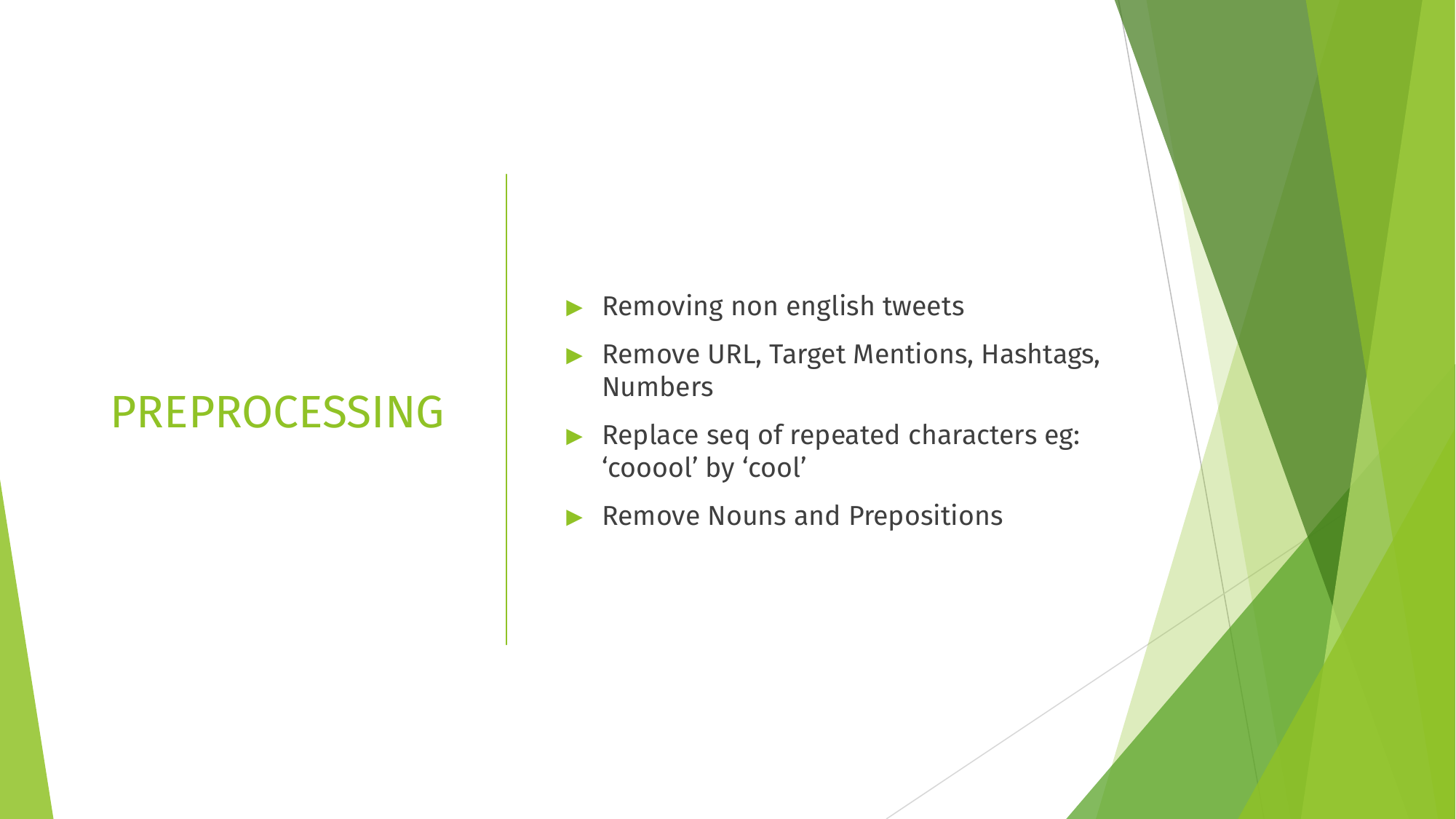

# PREPROCESSING
Removing non english tweets
Remove URL, Target Mentions, Hashtags, Numbers
Replace seq of repeated characters eg: ‘cooool’ by ‘cool’
Remove Nouns and Prepositions